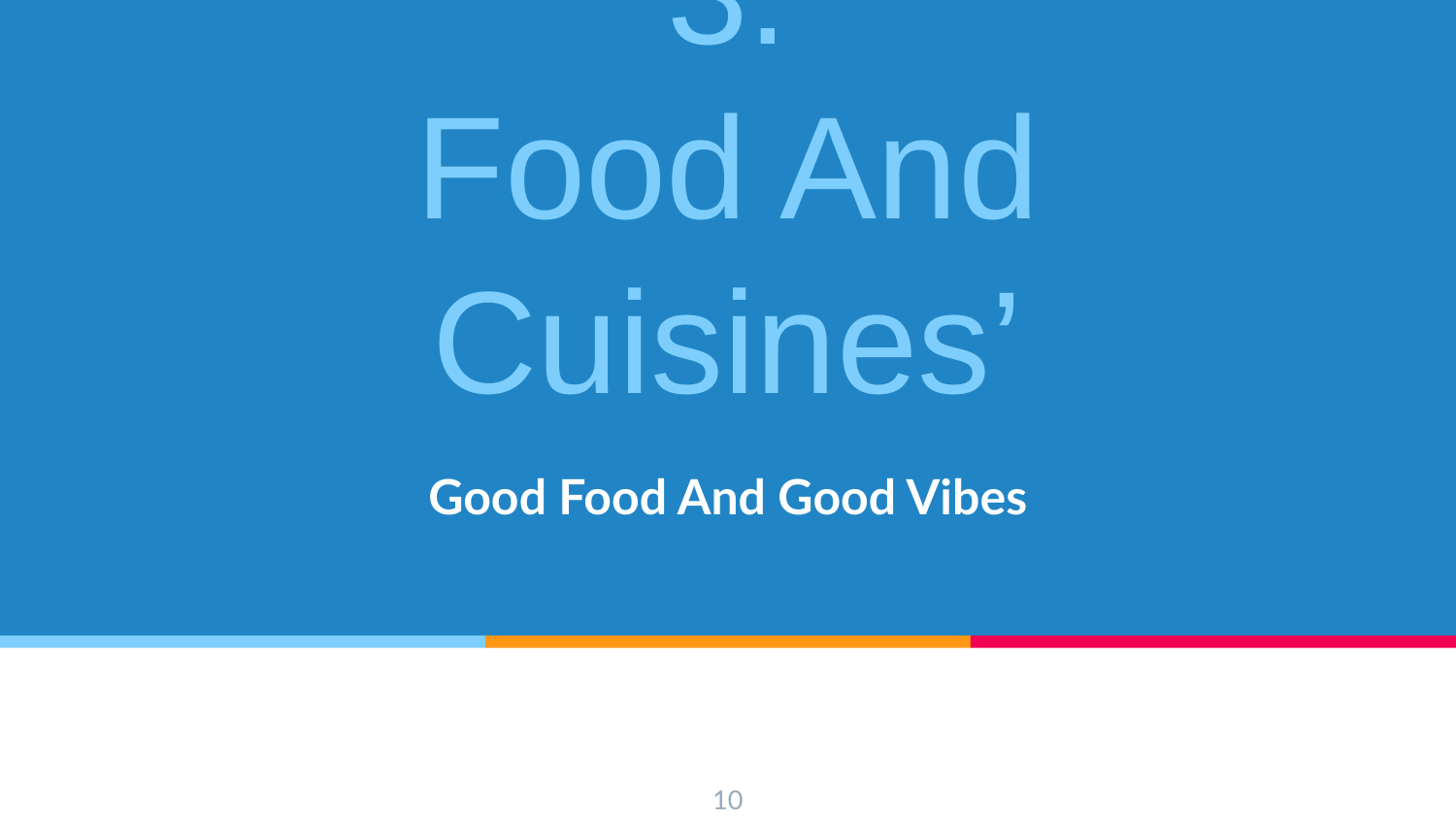

# 3. Food And Cuisines’
Good Food And Good Vibes
10